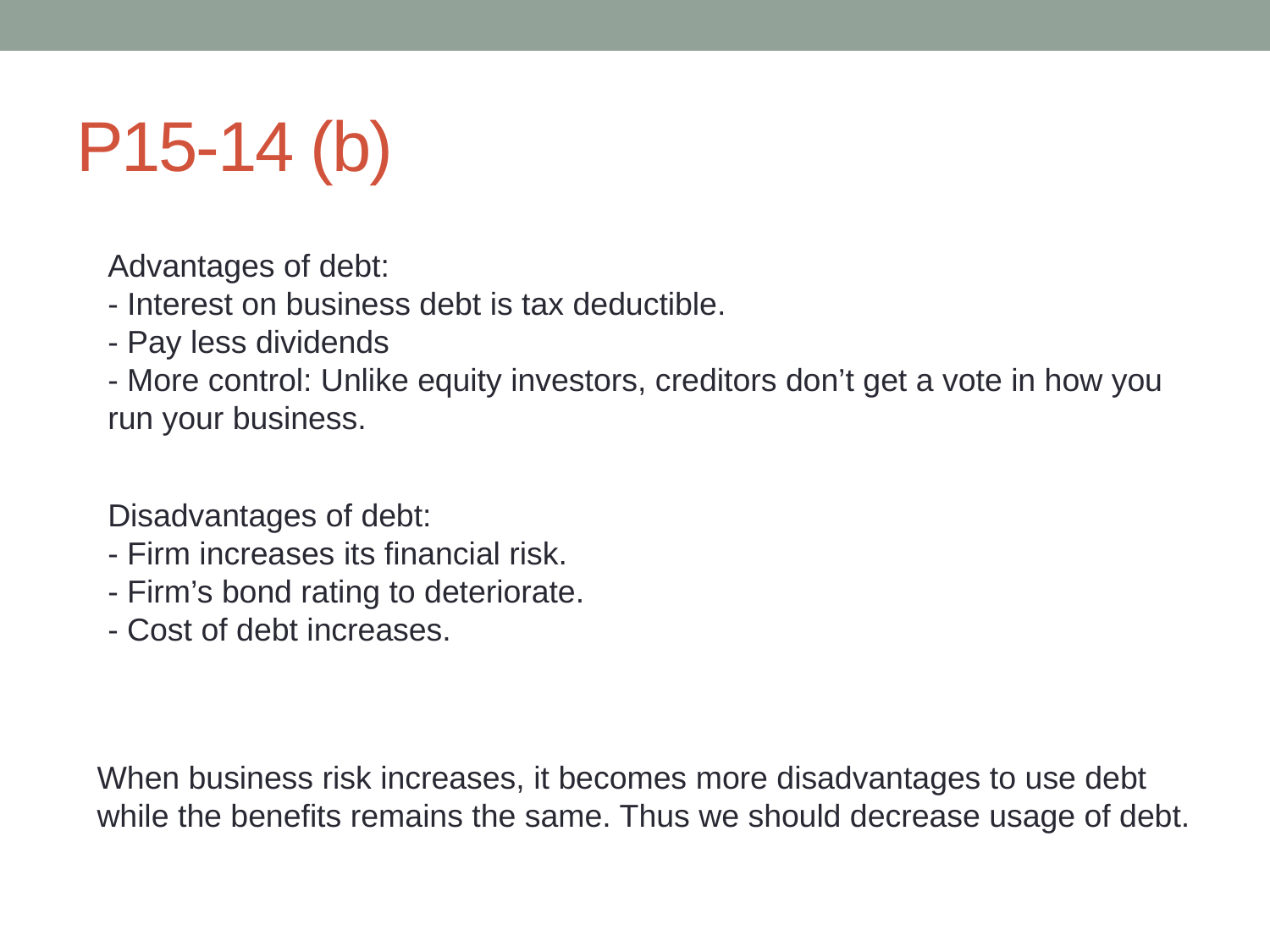

# P15-14 (b)
Advantages of debt:
- Interest on business debt is tax deductible.
- Pay less dividends
- More control: Unlike equity investors, creditors don’t get a vote in how you run your business.
Disadvantages of debt:
- Firm increases its financial risk.
- Firm’s bond rating to deteriorate.
- Cost of debt increases.
When business risk increases, it becomes more disadvantages to use debt while the benefits remains the same. Thus we should decrease usage of debt.